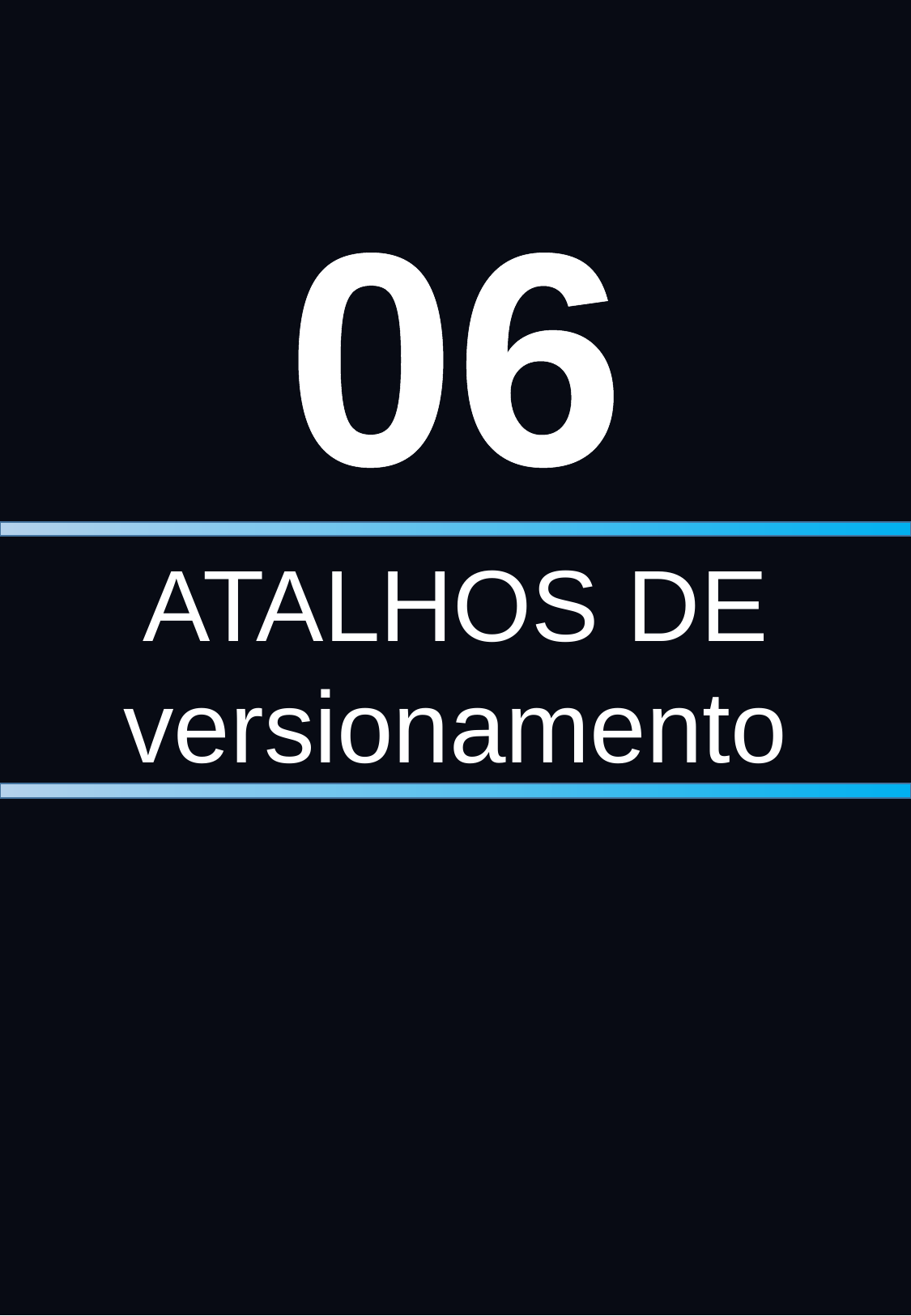

06

ATALHOS DE versionamento

FEITO POR - GABRIEL T. SUZANO
13